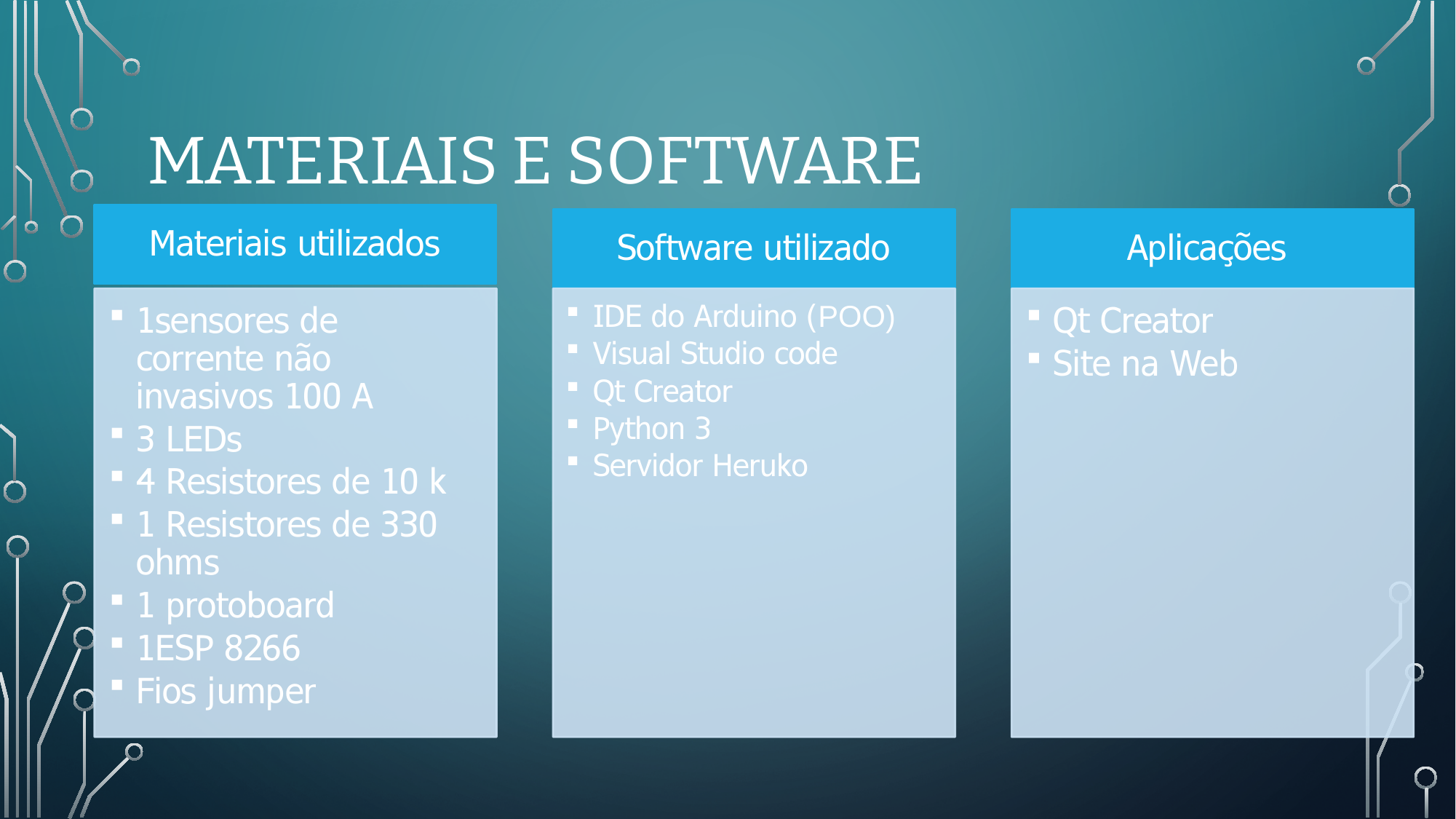

# Materiais e Software
Materiais utilizados
1sensores de corrente não invasivos 100 A
3 LEDs
4 Resistores de 10 k
1 Resistores de 330 ohms
1 protoboard
1ESP 8266
Fios jumper
Software utilizado
IDE do Arduino (POO)
Visual Studio code
Qt Creator
Python 3
Servidor Heruko

Aplicações
Qt Creator
Site na Web